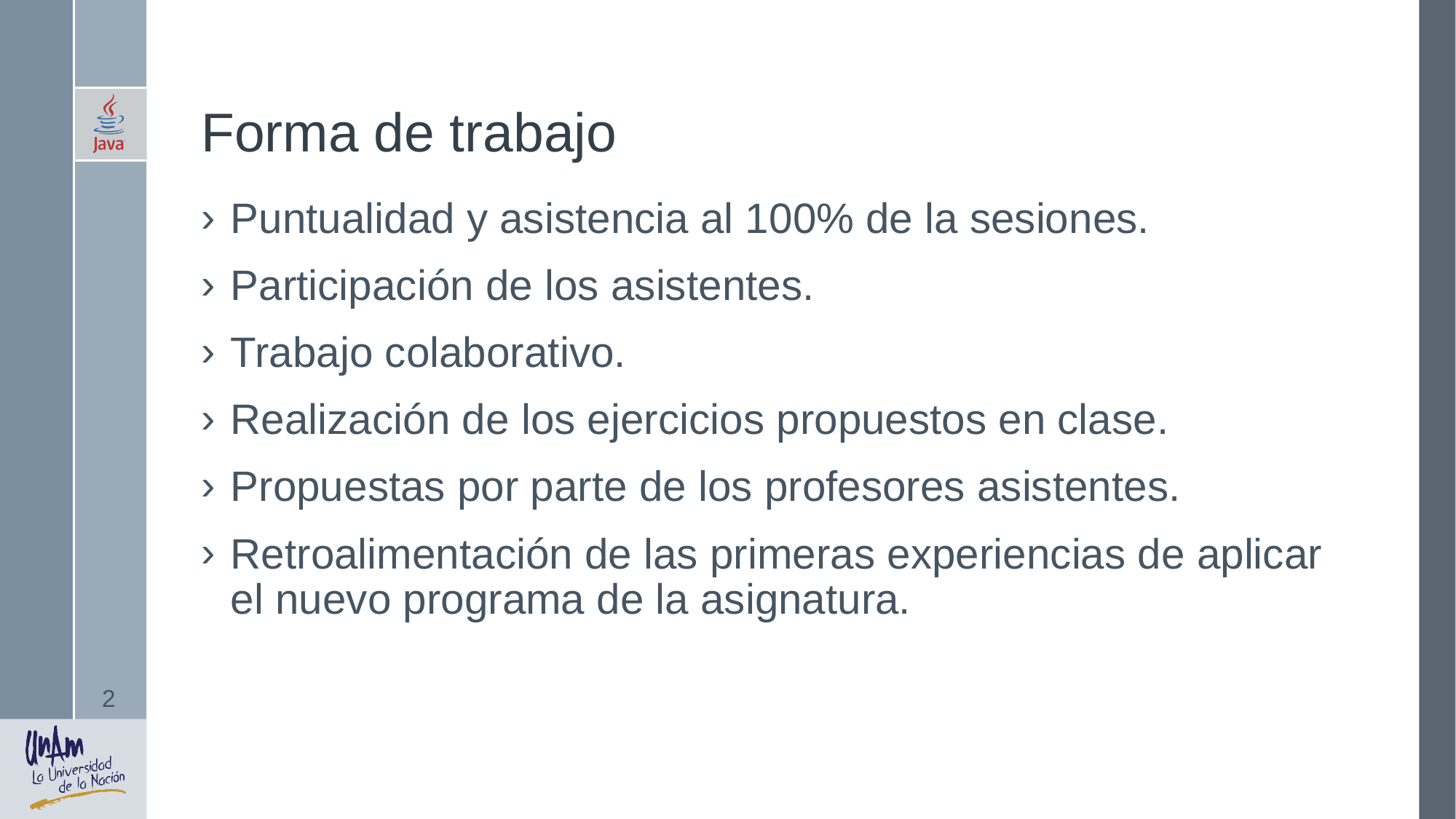

# Forma de trabajo
Puntualidad y asistencia al 100% de la sesiones.
Participación de los asistentes.
Trabajo colaborativo.
Realización de los ejercicios propuestos en clase.
Propuestas por parte de los profesores asistentes.
Retroalimentación de las primeras experiencias de aplicar el nuevo programa de la asignatura.

2